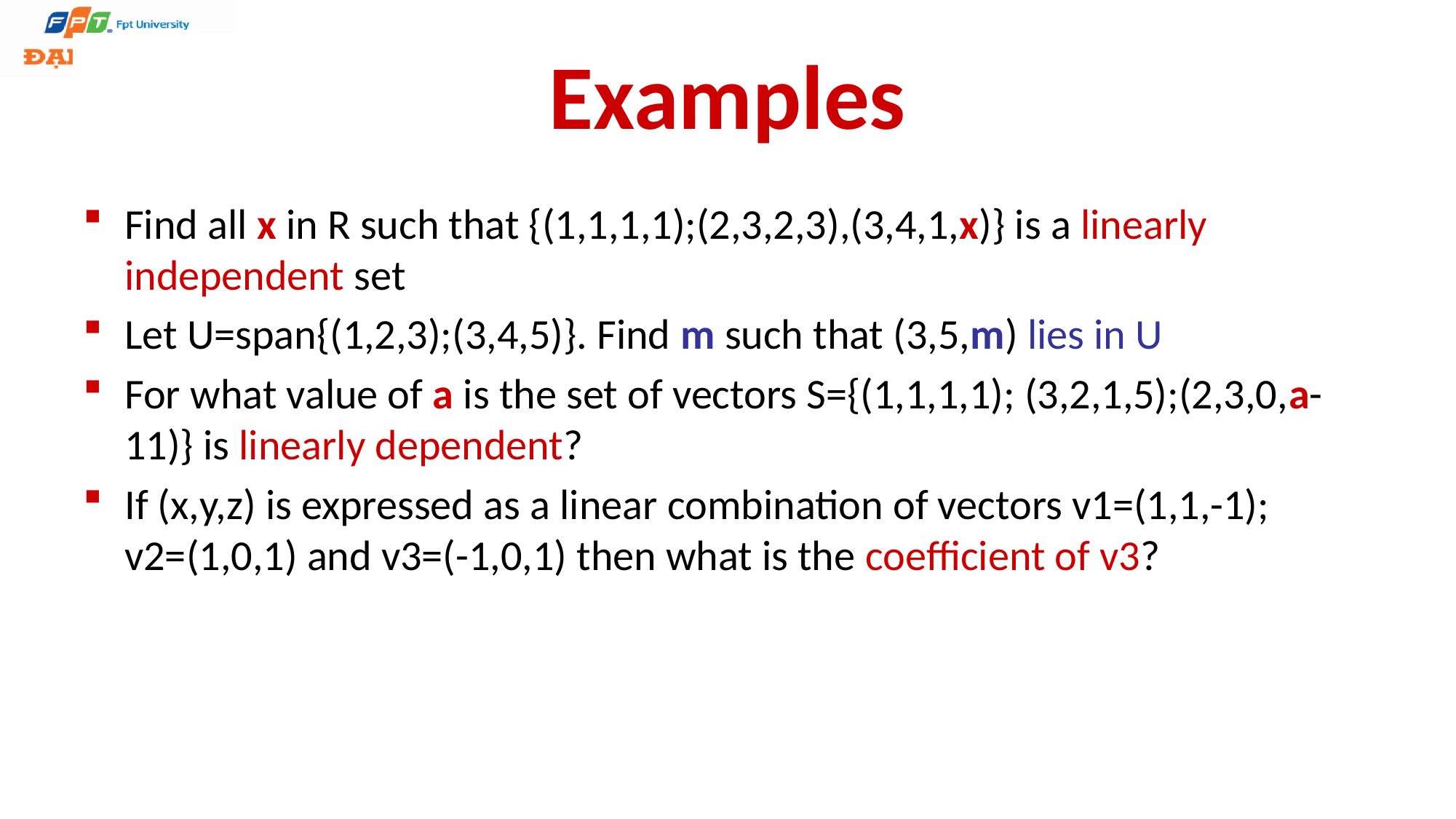

# Examples
Find all x in R such that {(1,1,1,1);(2,3,2,3),(3,4,1,x)} is a linearly independent set
Let U=span{(1,2,3);(3,4,5)}. Find m such that (3,5,m) lies in U
For what value of a is the set of vectors S={(1,1,1,1); (3,2,1,5);(2,3,0,a-11)} is linearly dependent?
If (x,y,z) is expressed as a linear combination of vectors v1=(1,1,-1); v2=(1,0,1) and v3=(-1,0,1) then what is the coefficient of v3?